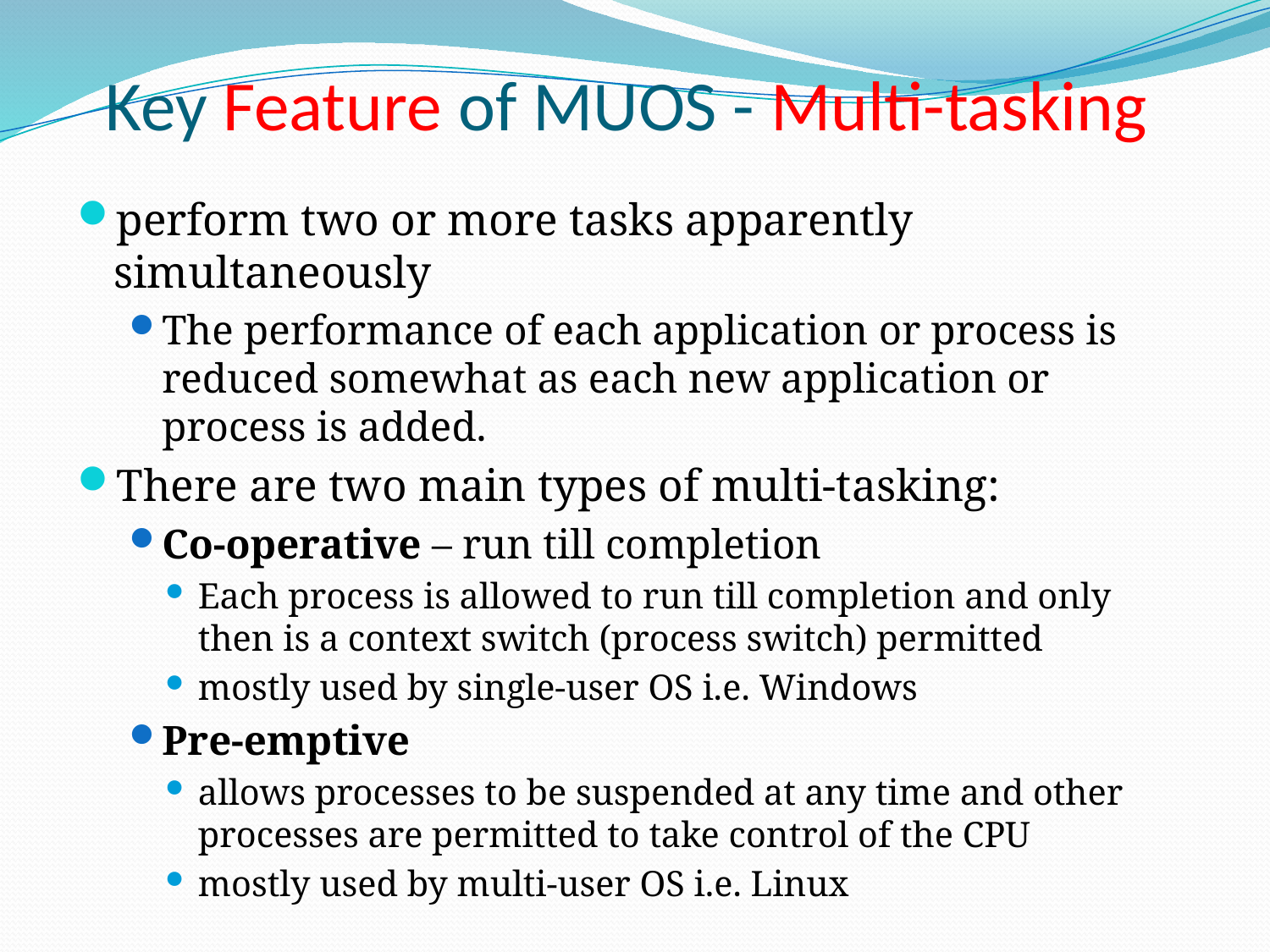

# Key Feature of MUOS - Multi-tasking
perform two or more tasks apparently simultaneously
The performance of each application or process is reduced somewhat as each new application or process is added.
There are two main types of multi-tasking:
Co-operative – run till completion
Each process is allowed to run till completion and only then is a context switch (process switch) permitted
mostly used by single-user OS i.e. Windows
Pre-emptive
allows processes to be suspended at any time and other processes are permitted to take control of the CPU
mostly used by multi-user OS i.e. Linux